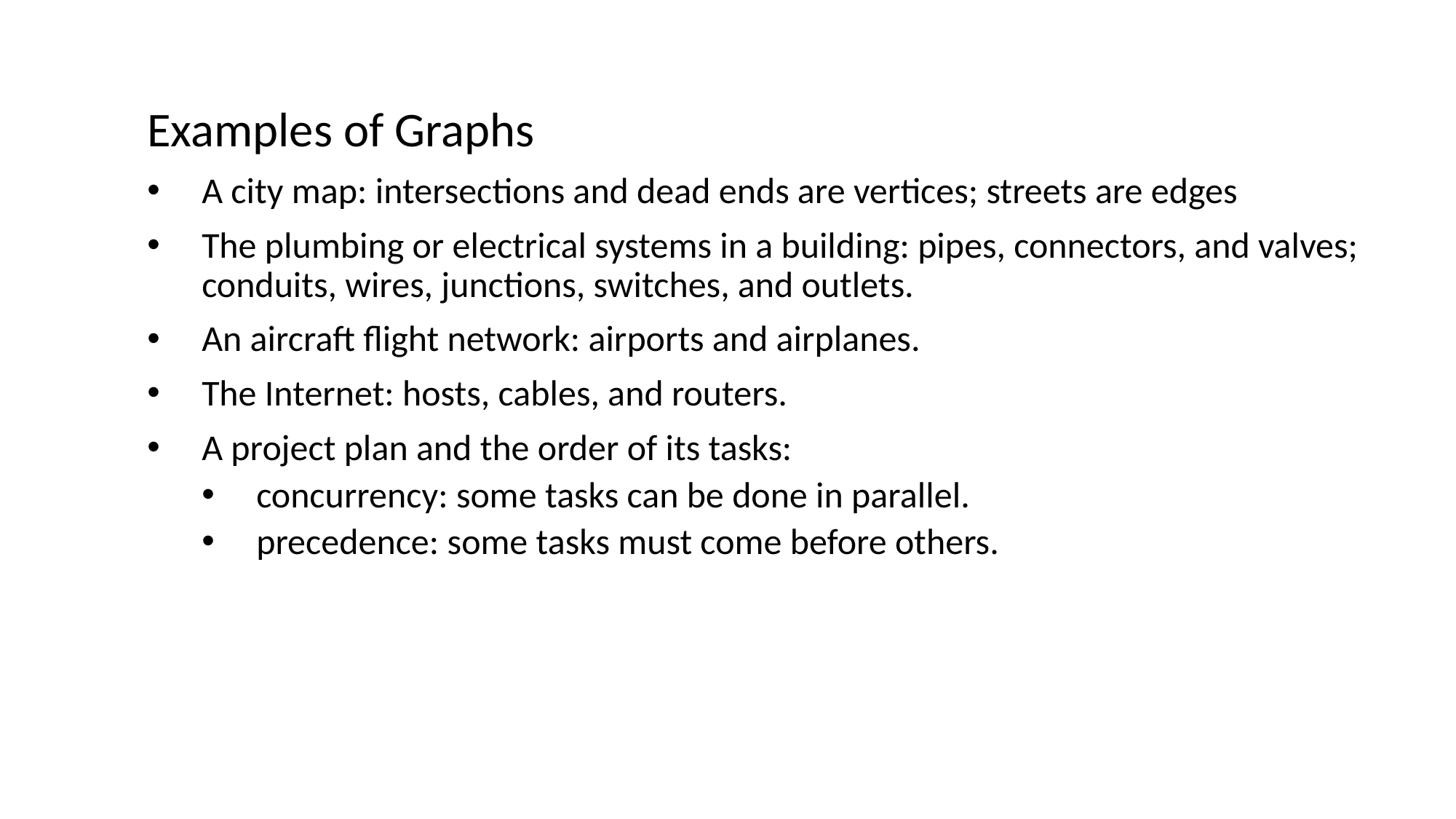

Examples of Graphs
A city map: intersections and dead ends are vertices; streets are edges
The plumbing or electrical systems in a building: pipes, connectors, and valves; conduits, wires, junctions, switches, and outlets.
An aircraft flight network: airports and airplanes.
The Internet: hosts, cables, and routers.
A project plan and the order of its tasks:
concurrency: some tasks can be done in parallel.
precedence: some tasks must come before others.